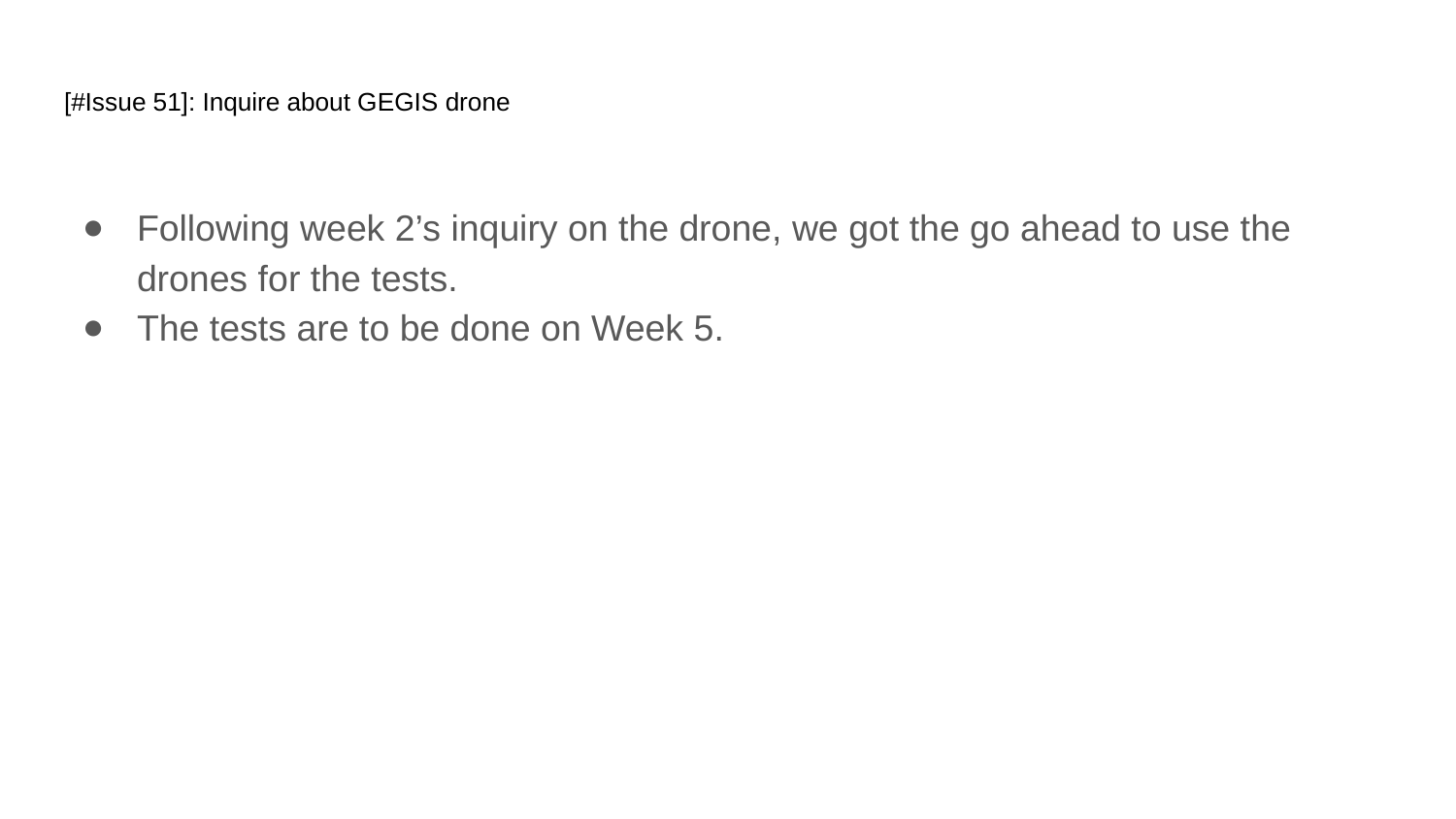

# [#Issue 51]: Inquire about GEGIS drone
Following week 2’s inquiry on the drone, we got the go ahead to use the drones for the tests.
The tests are to be done on Week 5.